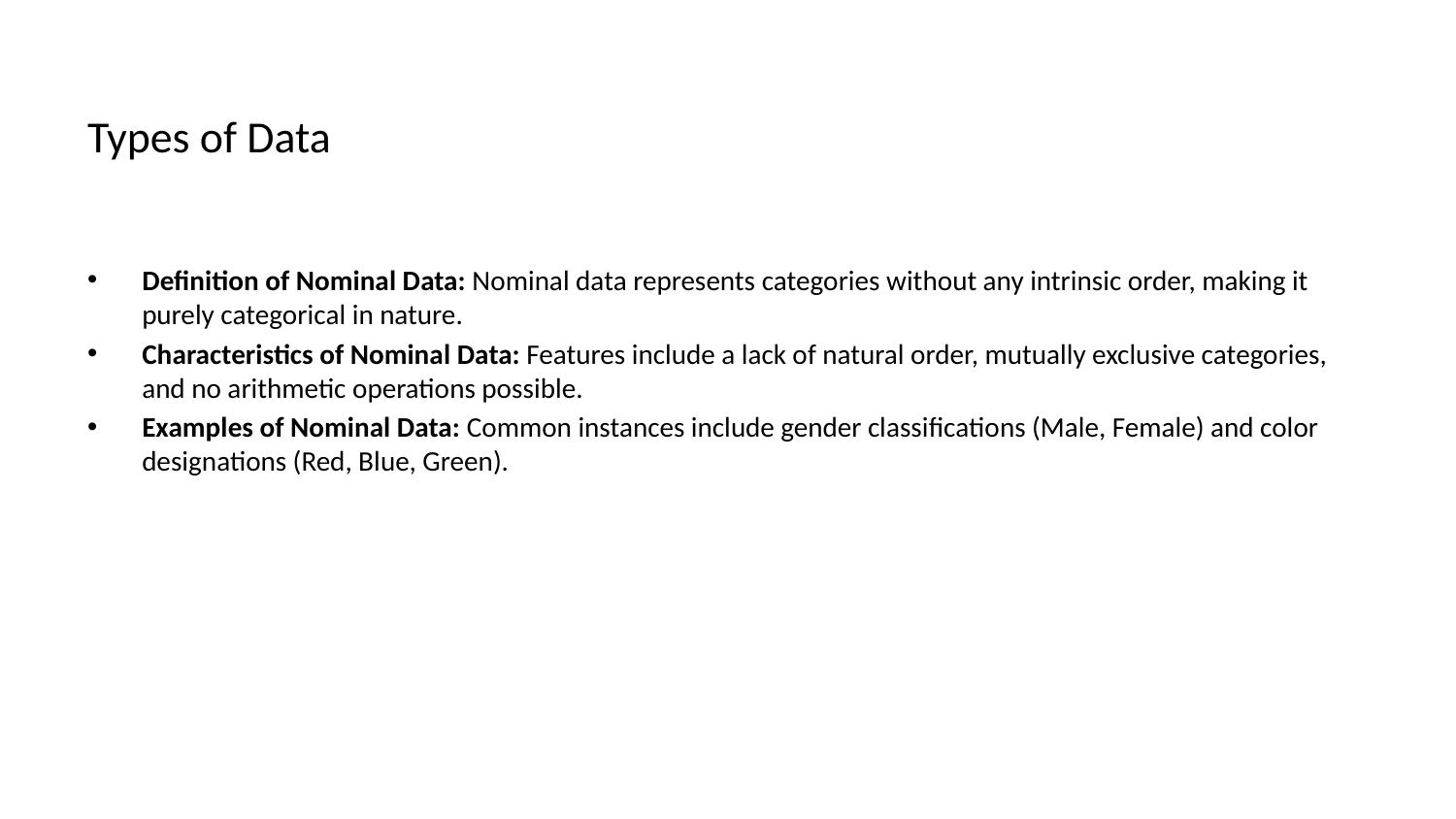

# Types of Data
Definition of Nominal Data: Nominal data represents categories without any intrinsic order, making it purely categorical in nature.
Characteristics of Nominal Data: Features include a lack of natural order, mutually exclusive categories, and no arithmetic operations possible.
Examples of Nominal Data: Common instances include gender classifications (Male, Female) and color designations (Red, Blue, Green).